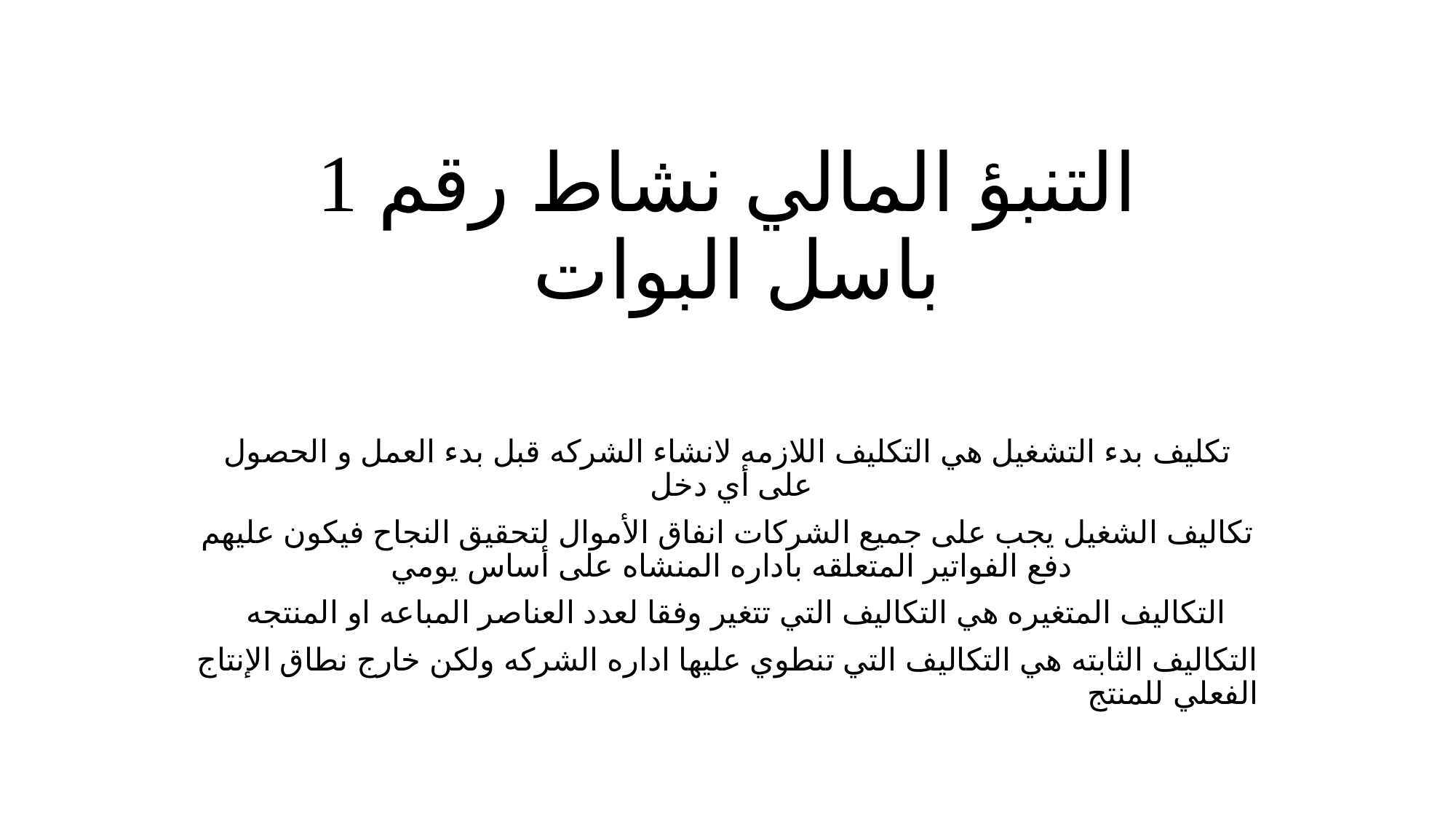

# التنبؤ المالي نشاط رقم 1 باسل البوات
تكليف بدء التشغيل هي التكليف اللازمه لانشاء الشركه قبل بدء العمل و الحصول على أي دخل
تكاليف الشغيل يجب على جميع الشركات انفاق الأموال لتحقيق النجاح فيكون عليهم دفع الفواتير المتعلقه باداره المنشاه على أساس يومي
التكاليف المتغيره هي التكاليف التي تتغير وفقا لعدد العناصر المباعه او المنتجه
التكاليف الثابته هي التكاليف التي تنطوي عليها اداره الشركه ولكن خارج نطاق الإنتاج الفعلي للمنتج